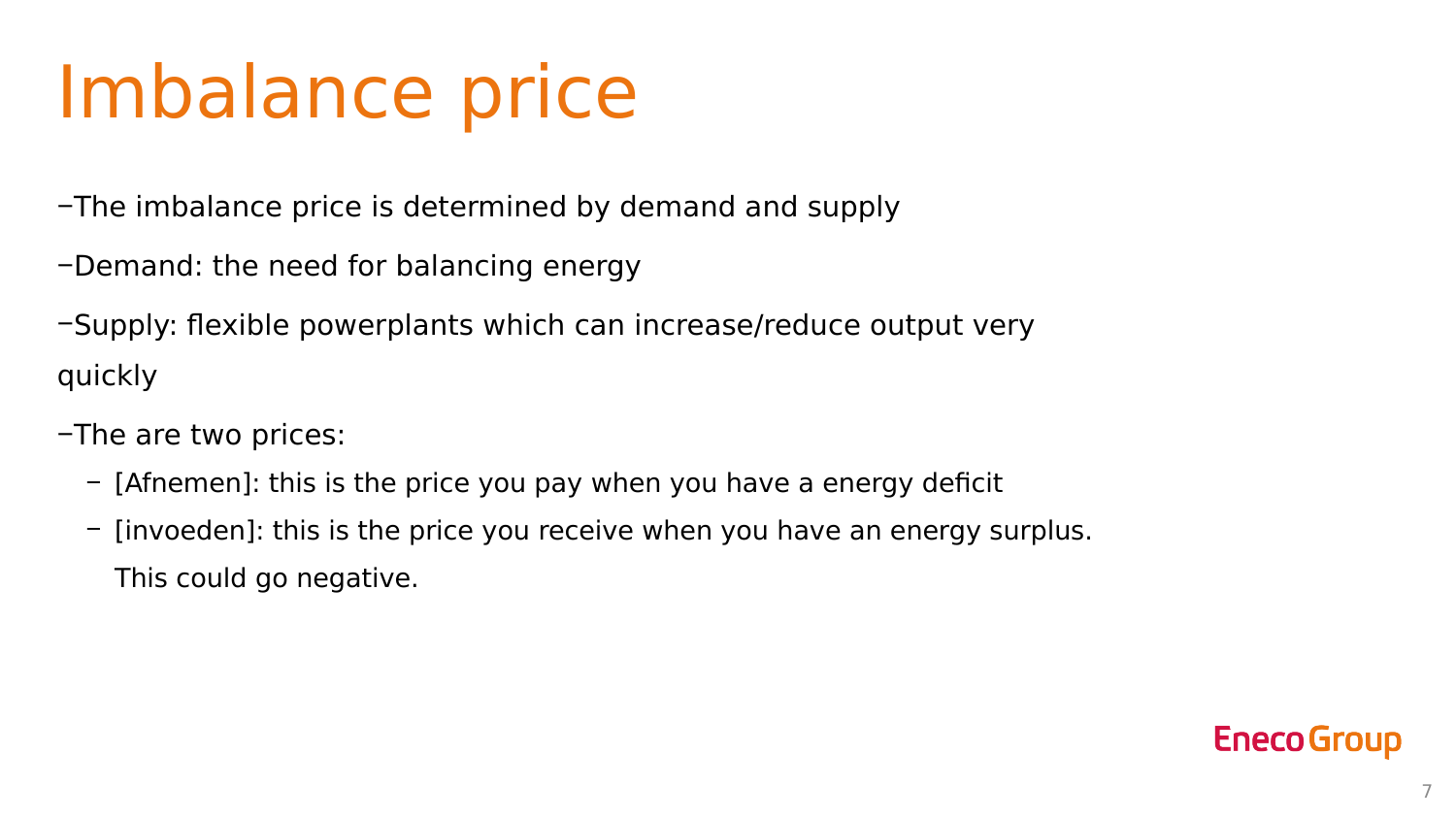

# Imbalance price
The imbalance price is determined by demand and supply
Demand: the need for balancing energy
Supply: flexible powerplants which can increase/reduce output very quickly
The are two prices:
[Afnemen]: this is the price you pay when you have a energy deficit
[invoeden]: this is the price you receive when you have an energy surplus. This could go negative.
7